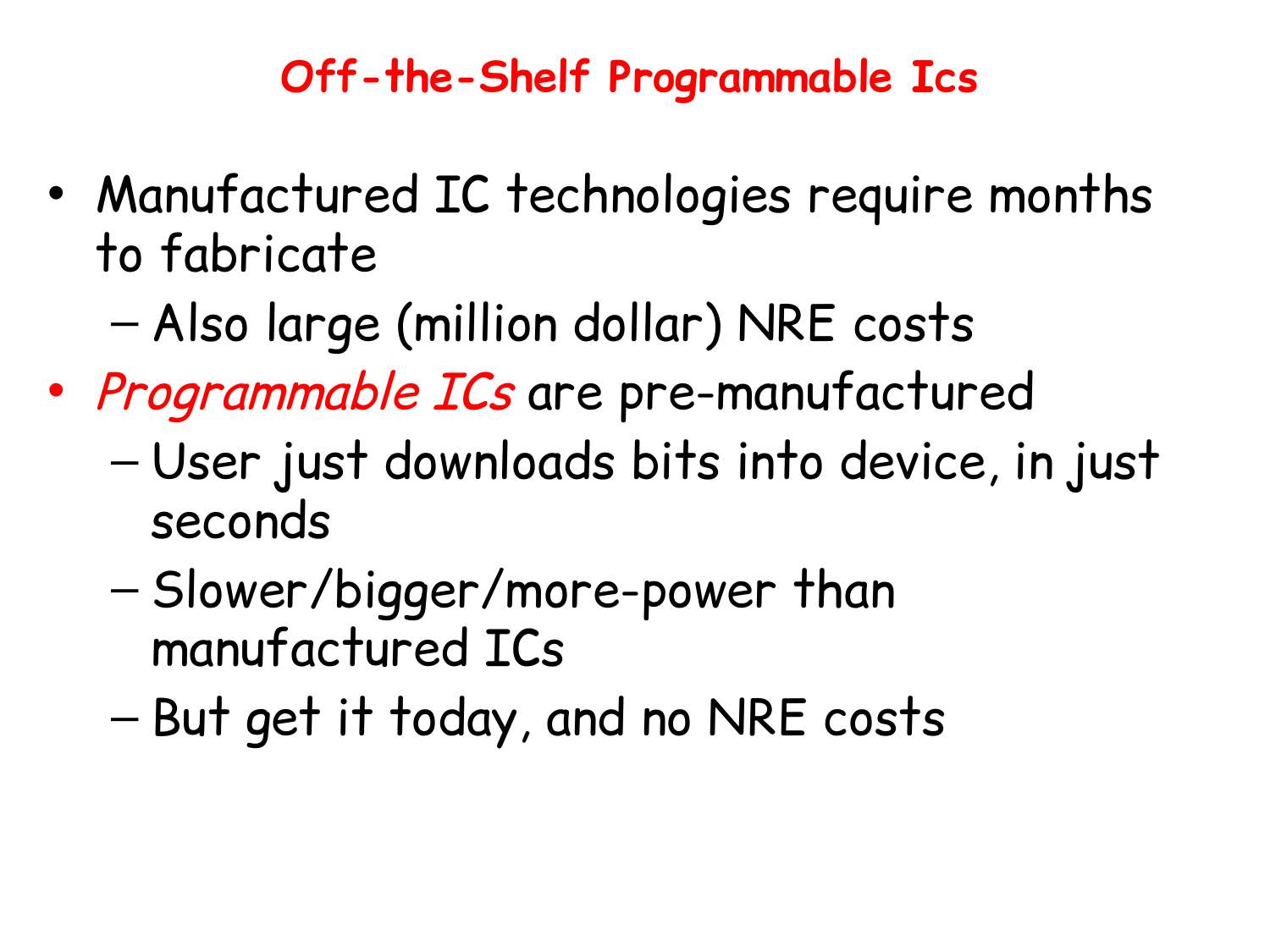

# Off-the-Shelf Programmable Ics
Manufactured IC technologies require months to fabricate
Also large (million dollar) NRE costs
Programmable ICs are pre-manufactured
User just downloads bits into device, in just seconds
Slower/bigger/more-power than manufactured ICs
But get it today, and no NRE costs